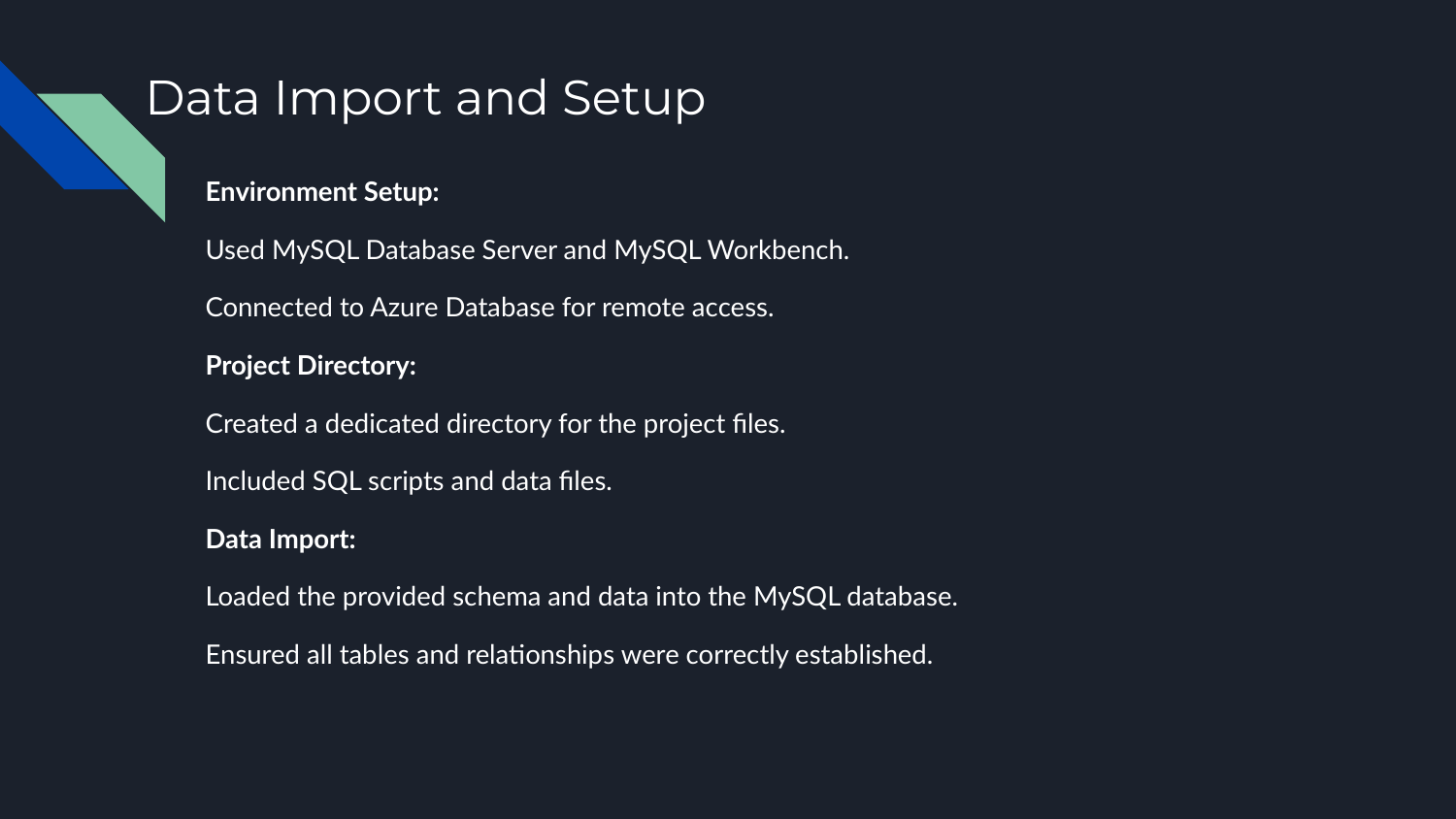

# Data Import and Setup
Environment Setup:
Used MySQL Database Server and MySQL Workbench.
Connected to Azure Database for remote access.
Project Directory:
Created a dedicated directory for the project files.
Included SQL scripts and data files.
Data Import:
Loaded the provided schema and data into the MySQL database.
Ensured all tables and relationships were correctly established.